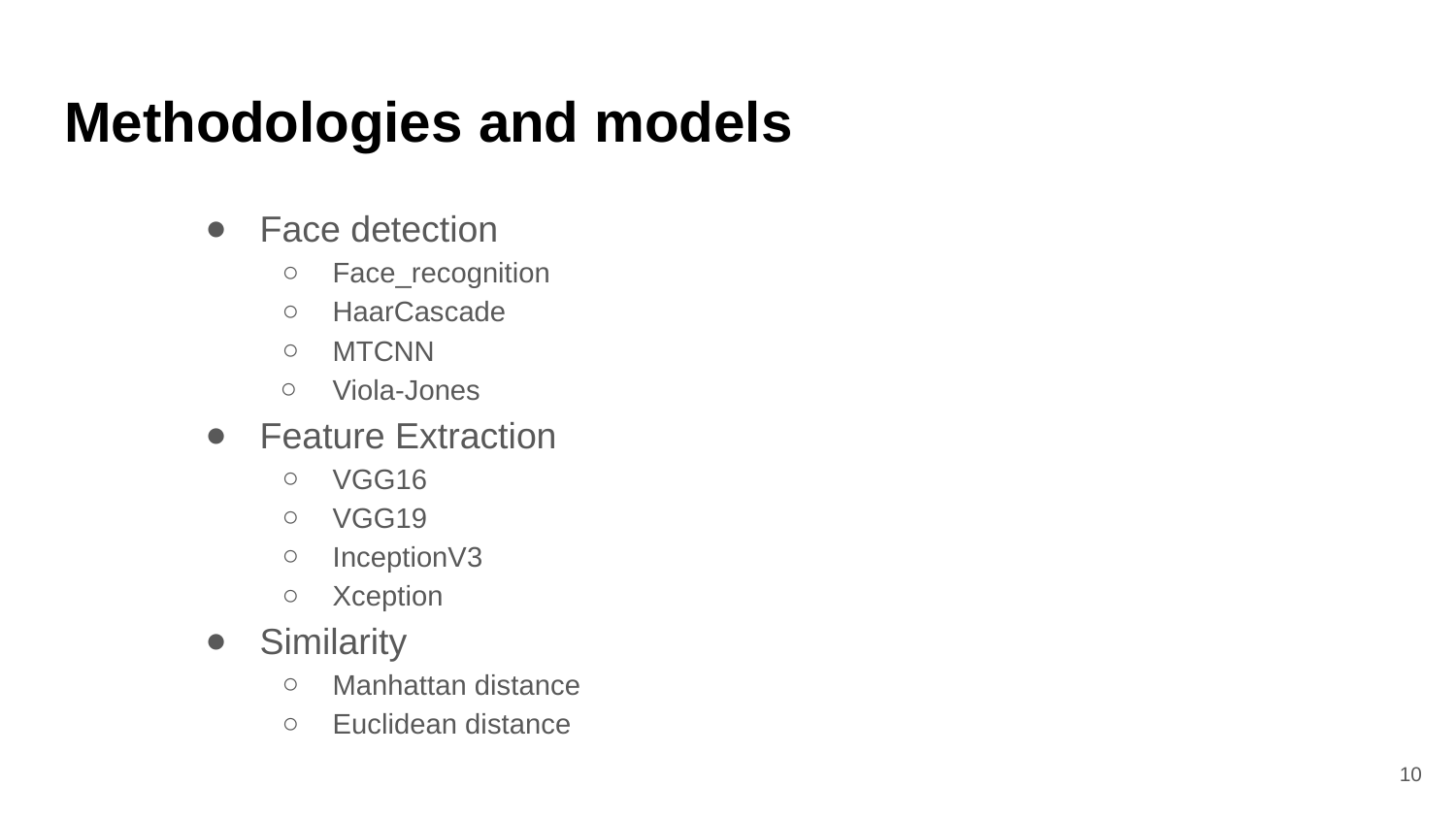

# Methodologies and models
Face detection
Face_recognition
HaarCascade
MTCNN
Viola-Jones
Feature Extraction
VGG16
VGG19
InceptionV3
Xception
Similarity
Manhattan distance
Euclidean distance
10